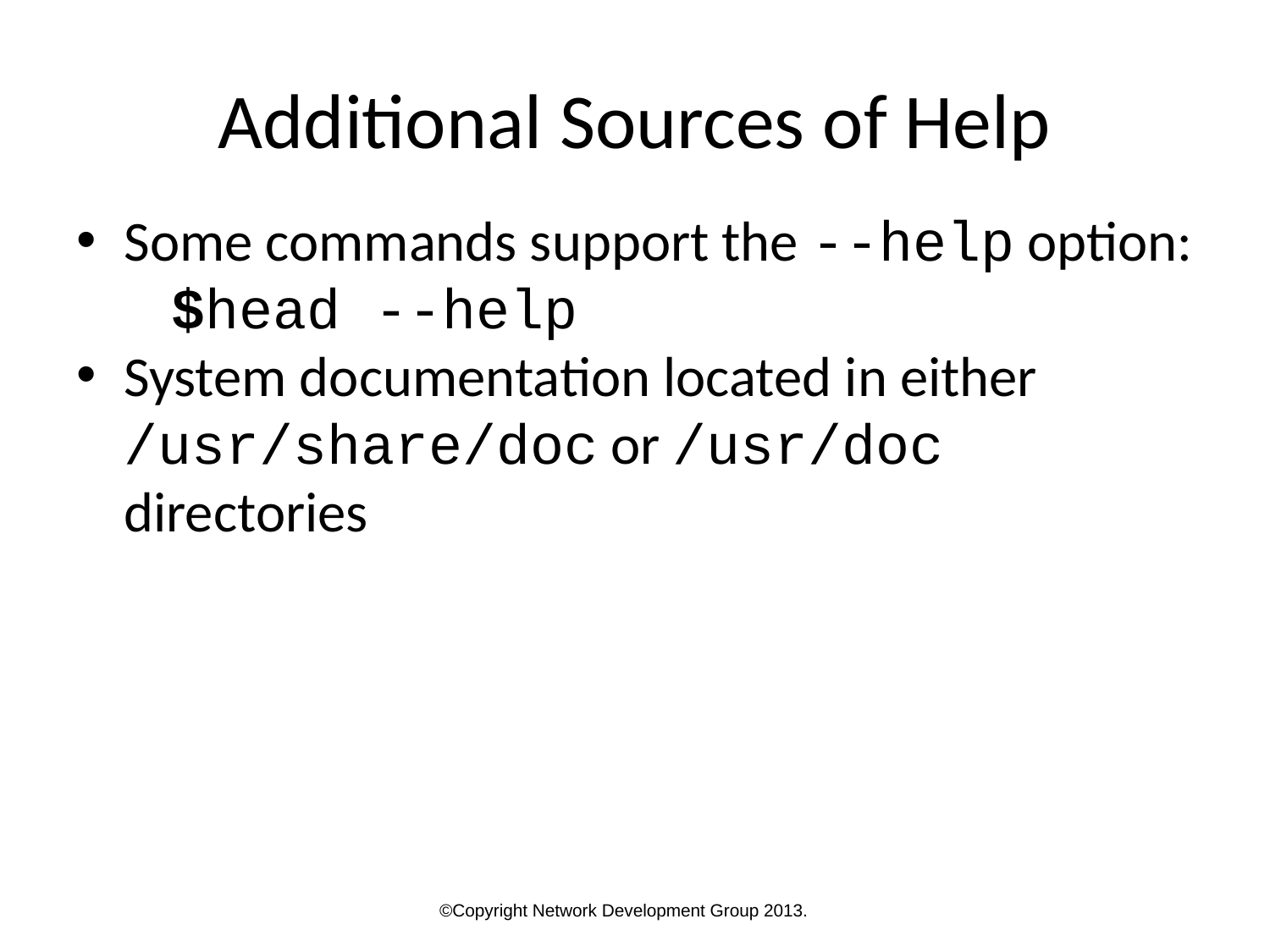

Additional Sources of Help
Some commands support the --help option:
$head --help
System documentation located in either /usr/share/doc or /usr/doc directories